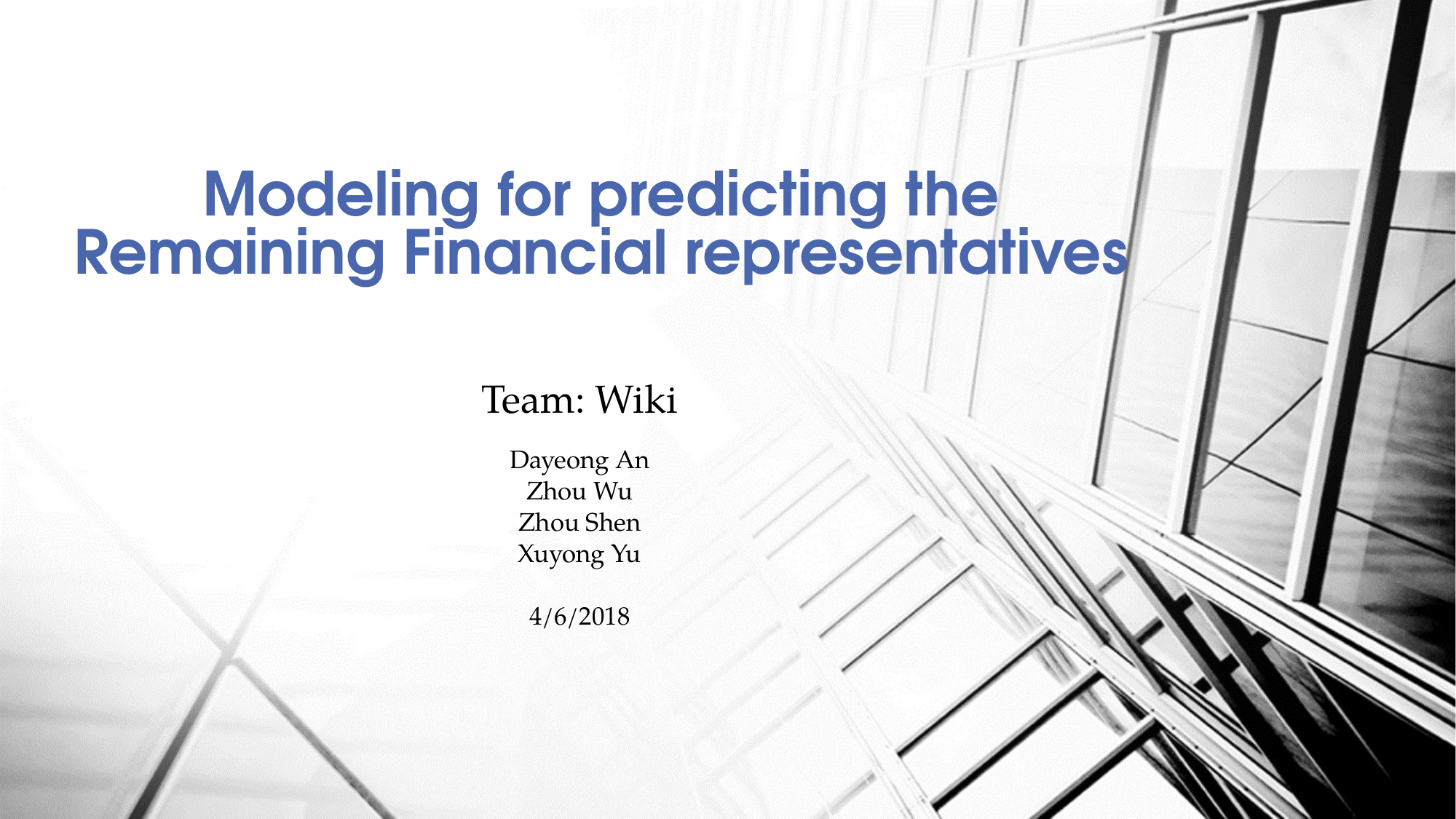

# Modeling for predicting the Remaining Financial representatives
Team: Wiki

Dayeong An
Zhou Wu
Zhou Shen
Xuyong Yu

4/6/2018